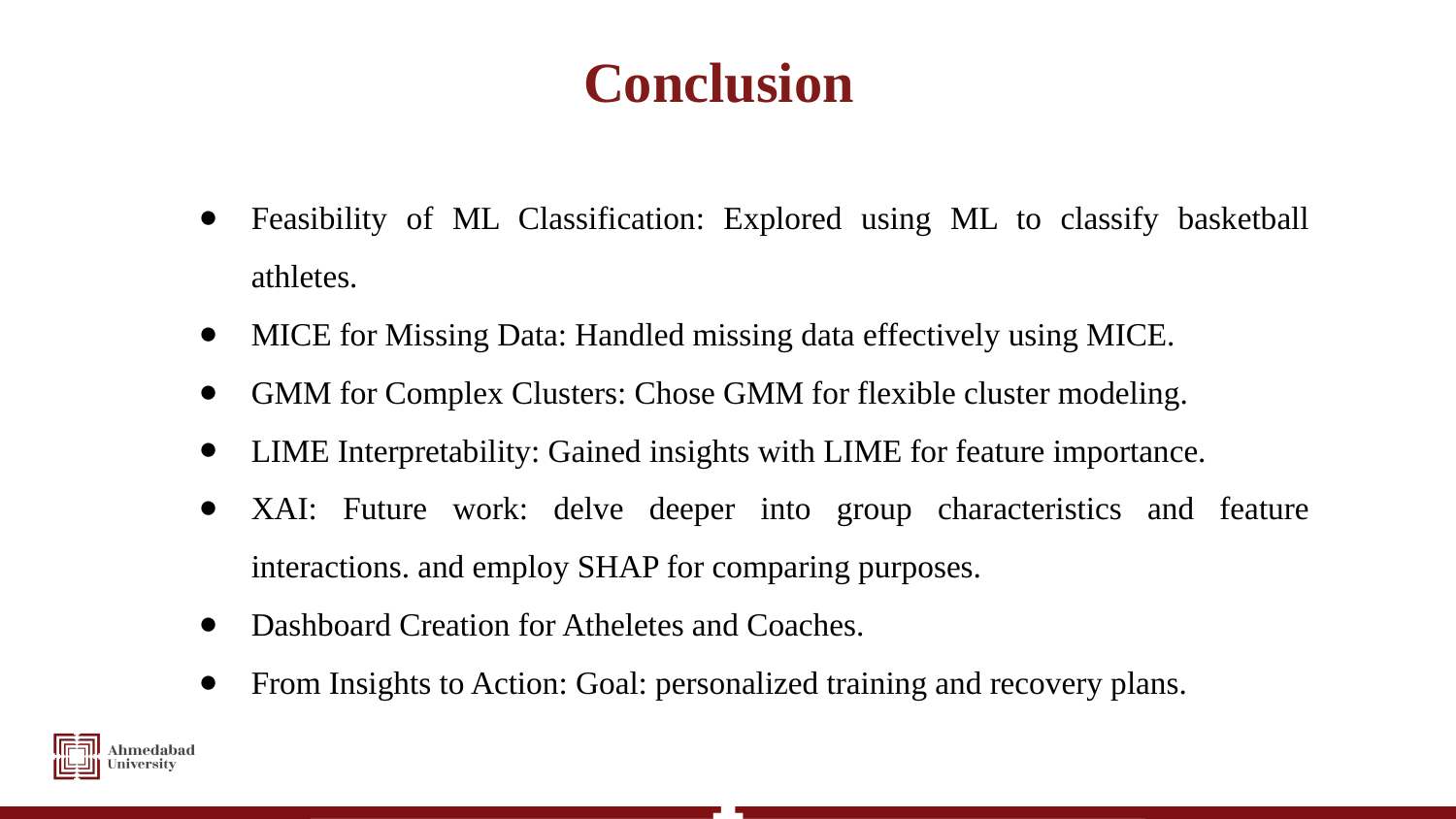

Conclusion
Feasibility of ML Classification: Explored using ML to classify basketball athletes.
MICE for Missing Data: Handled missing data effectively using MICE.
GMM for Complex Clusters: Chose GMM for flexible cluster modeling.
LIME Interpretability: Gained insights with LIME for feature importance.
XAI: Future work: delve deeper into group characteristics and feature interactions. and employ SHAP for comparing purposes.
Dashboard Creation for Atheletes and Coaches.
From Insights to Action: Goal: personalized training and recovery plans.